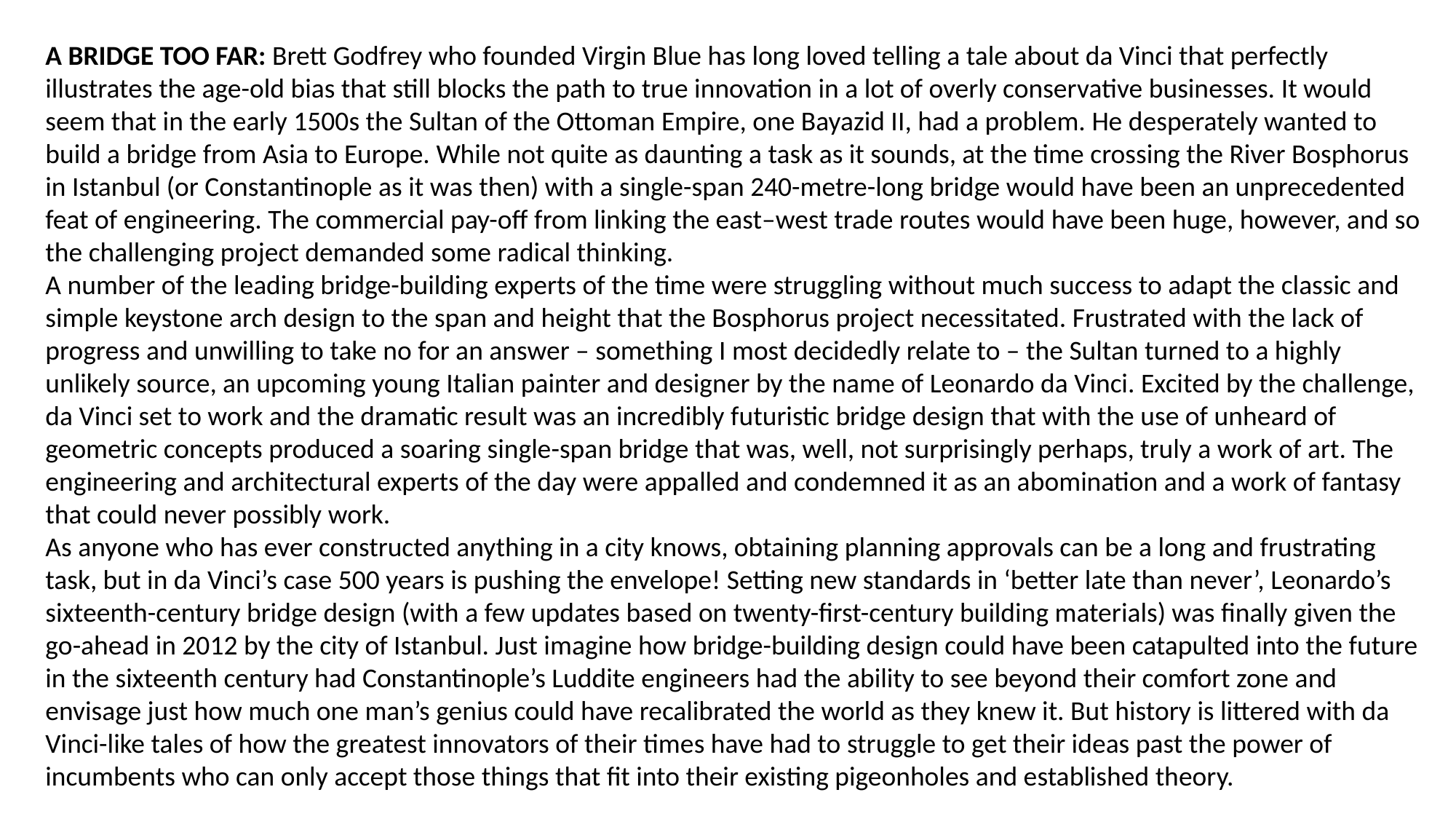

A BRIDGE TOO FAR: Brett Godfrey who founded Virgin Blue has long loved telling a tale about da Vinci that perfectly illustrates the age-old bias that still blocks the path to true innovation in a lot of overly conservative businesses. It would seem that in the early 1500s the Sultan of the Ottoman Empire, one Bayazid II, had a problem. He desperately wanted to build a bridge from Asia to Europe. While not quite as daunting a task as it sounds, at the time crossing the River Bosphorus in Istanbul (or Constantinople as it was then) with a single-span 240-metre-long bridge would have been an unprecedented feat of engineering. The commercial pay-off from linking the east–west trade routes would have been huge, however, and so the challenging project demanded some radical thinking.
A number of the leading bridge-building experts of the time were struggling without much success to adapt the classic and simple keystone arch design to the span and height that the Bosphorus project necessitated. Frustrated with the lack of progress and unwilling to take no for an answer – something I most decidedly relate to – the Sultan turned to a highly unlikely source, an upcoming young Italian painter and designer by the name of Leonardo da Vinci. Excited by the challenge, da Vinci set to work and the dramatic result was an incredibly futuristic bridge design that with the use of unheard of geometric concepts produced a soaring single-span bridge that was, well, not surprisingly perhaps, truly a work of art. The engineering and architectural experts of the day were appalled and condemned it as an abomination and a work of fantasy that could never possibly work.
As anyone who has ever constructed anything in a city knows, obtaining planning approvals can be a long and frustrating task, but in da Vinci’s case 500 years is pushing the envelope! Setting new standards in ‘better late than never’, Leonardo’s sixteenth-century bridge design (with a few updates based on twenty-first-century building materials) was finally given the go-ahead in 2012 by the city of Istanbul. Just imagine how bridge-building design could have been catapulted into the future in the sixteenth century had Constantinople’s Luddite engineers had the ability to see beyond their comfort zone and envisage just how much one man’s genius could have recalibrated the world as they knew it. But history is littered with da Vinci-like tales of how the greatest innovators of their times have had to struggle to get their ideas past the power of incumbents who can only accept those things that fit into their existing pigeonholes and established theory.